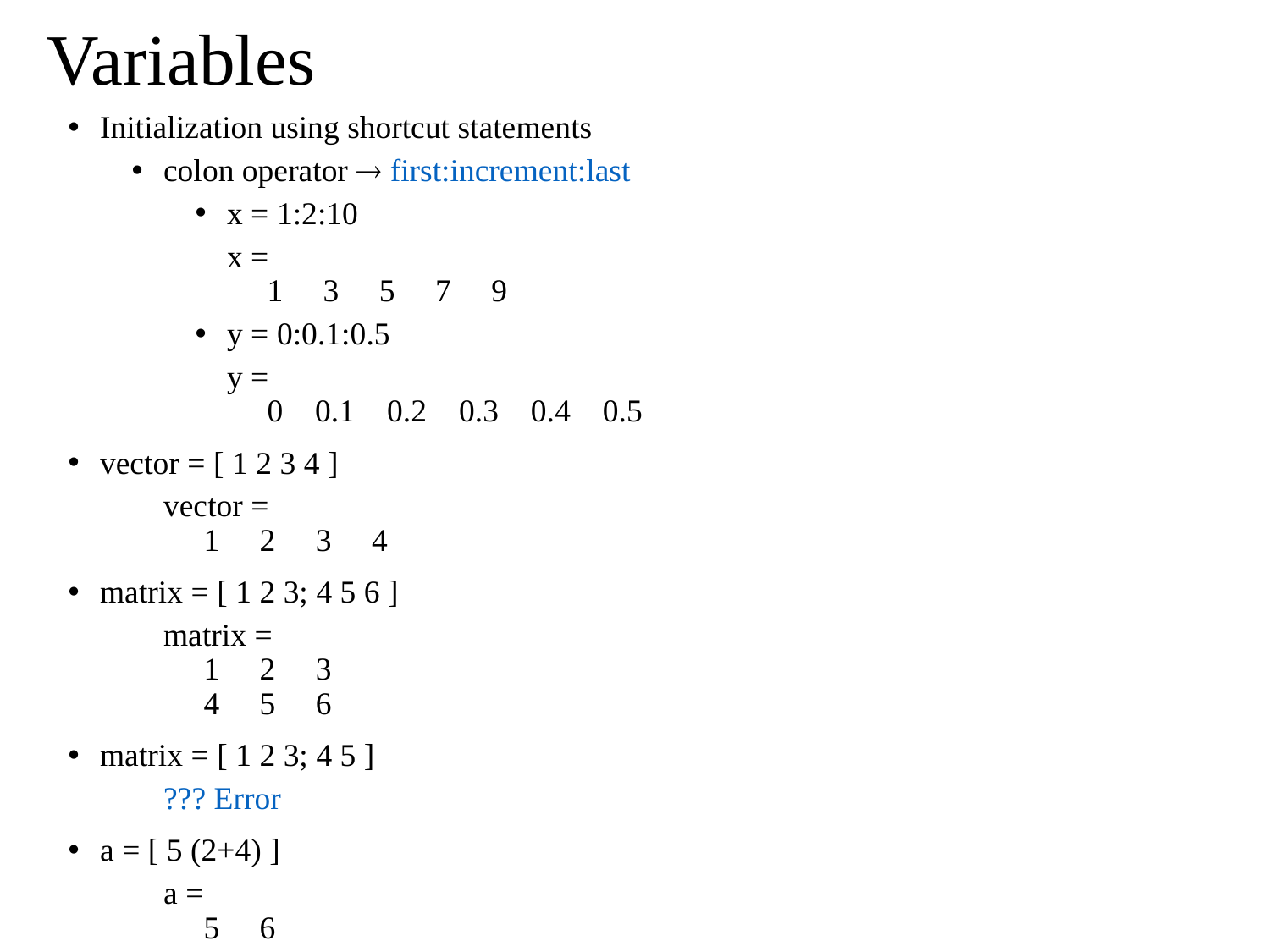

# Variables
Initialization using shortcut statements
colon operator → first:increment:last
x = 1:2:10
	x =
     1     3     5     7     9
y = 0:0.1:0.5
	y =
     0    0.1    0.2    0.3    0.4    0.5
vector = [ 1 2 3 4 ]
	vector =
     1     2     3     4
matrix = [ 1 2 3; 4 5 6 ]
	matrix =
     1     2     3
     4     5     6
matrix = [ 1 2 3; 4 5 ]
	??? Error
a = [ 5 (2+4) ]
	a =
     5     6